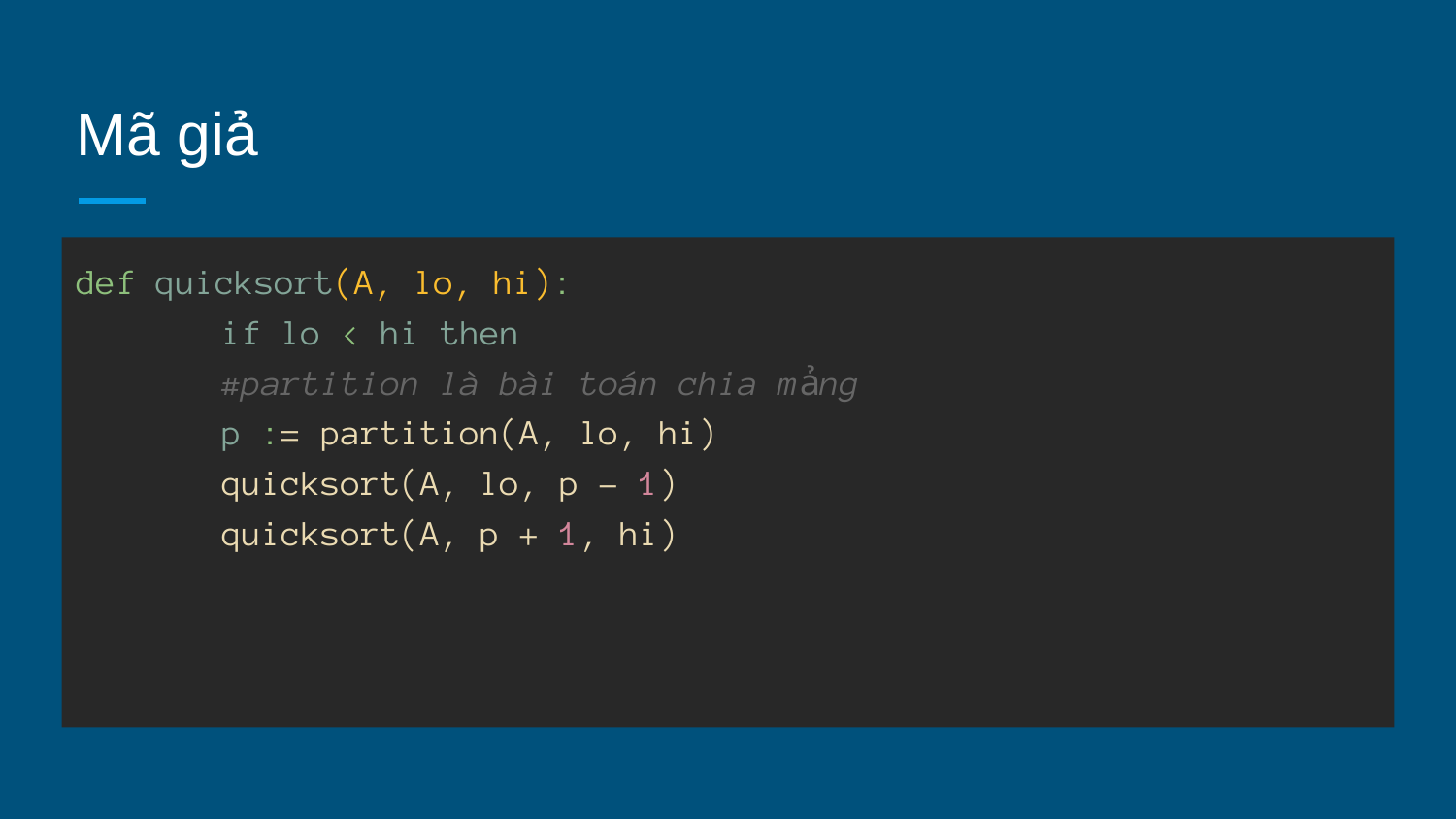

# Mã giả
def quicksort(A, lo, hi):
	if lo < hi then
#partition là bài toán chia mảng
p := partition(A, lo, hi)
quicksort(A, lo, p - 1)
quicksort(A, p + 1, hi)